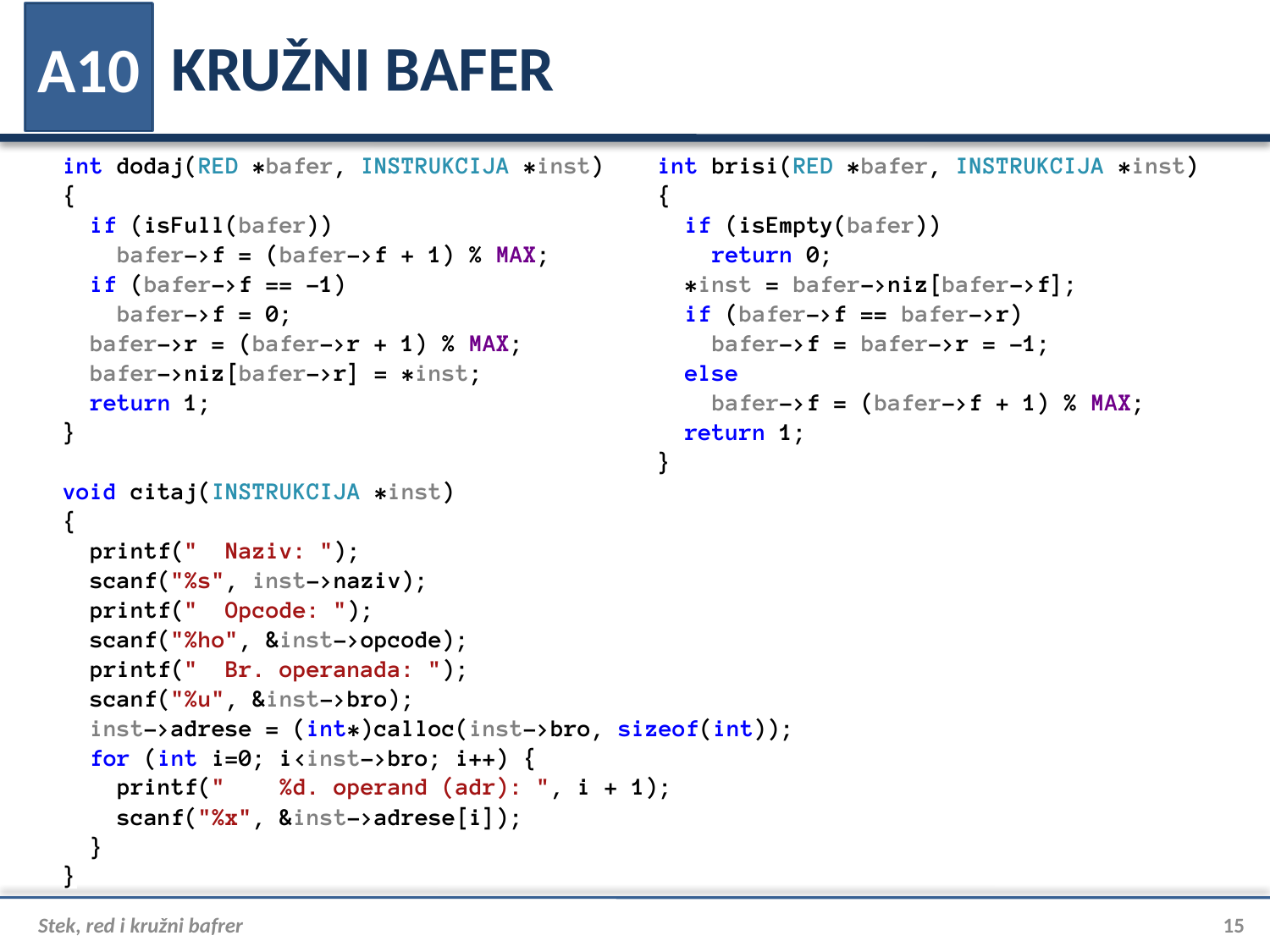

# KRUŽNI BAFER
A10
int dodaj(RED *bafer, INSTRUKCIJA *inst)
{
  if (isFull(bafer))
    bafer->f = (bafer->f + 1) % MAX;
  if (bafer->f == -1)
    bafer->f = 0;
  bafer->r = (bafer->r + 1) % MAX;
  bafer->niz[bafer->r] = *inst;
  return 1;
}

void citaj(INSTRUKCIJA *inst)
{
  printf("  Naziv: ");
  scanf("%s", inst->naziv);
  printf("  Opcode: ");
  scanf("%ho", &inst->opcode);
  printf("  Br. operanada: ");
  scanf("%u", &inst->bro);
  inst->adrese = (int*)calloc(inst->bro, sizeof(int));
  for (int i=0; i<inst->bro; i++) {
    printf("    %d. operand (adr): ", i + 1);
    scanf("%x", &inst->adrese[i]);
  }
}
int brisi(RED *bafer, INSTRUKCIJA *inst)
{
  if (isEmpty(bafer))
    return 0;
  *inst = bafer->niz[bafer->f];
  if (bafer->f == bafer->r)
    bafer->f = bafer->r = -1;
  else
    bafer->f = (bafer->f + 1) % MAX;
  return 1;
}
Stek, red i kružni bafrer
15